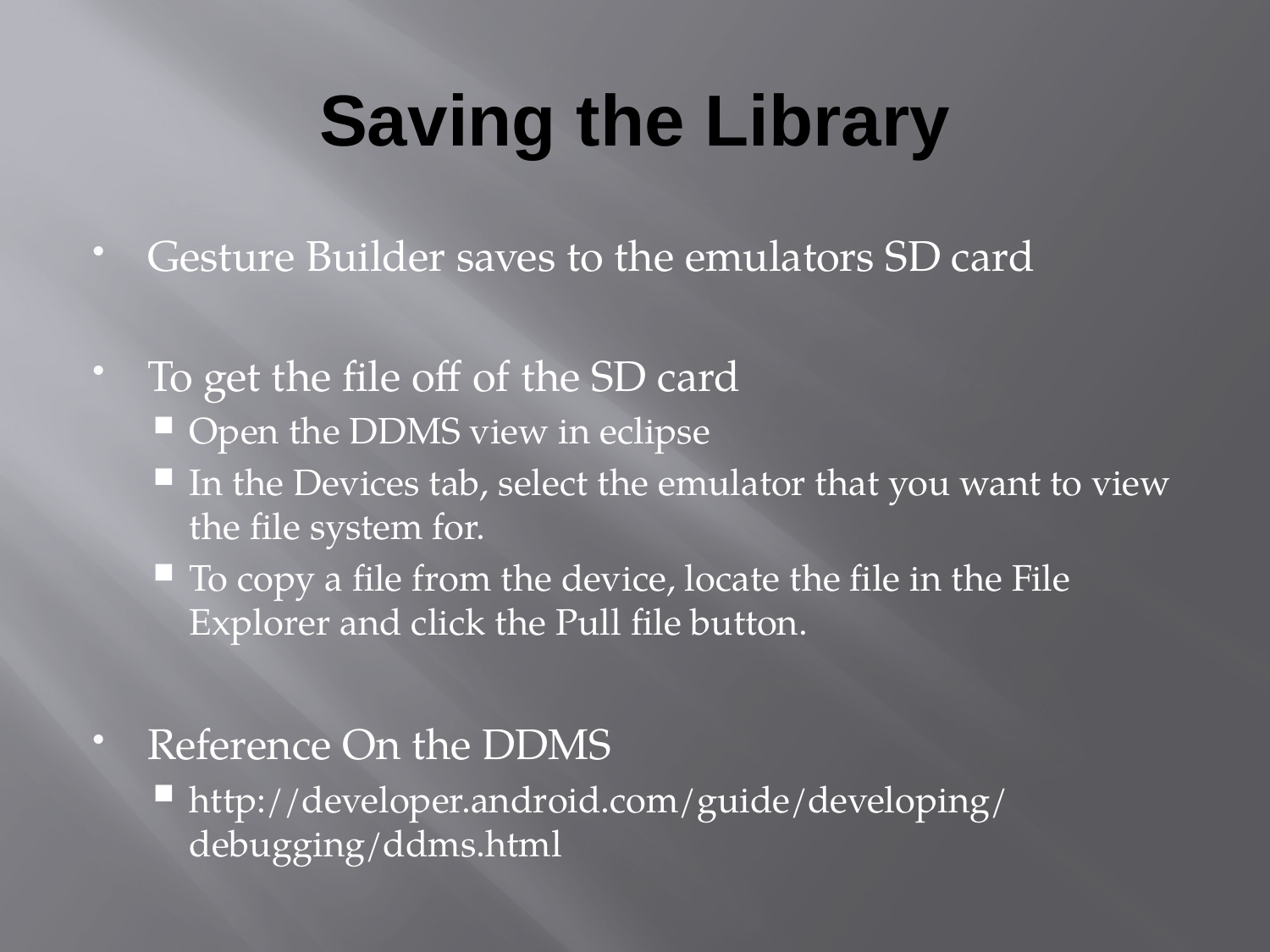

# Saving the Library
Gesture Builder saves to the emulators SD card

To get the file off of the SD card
Open the DDMS view in eclipse
In the Devices tab, select the emulator that you want to view the file system for.
To copy a file from the device, locate the file in the File Explorer and click the Pull file button.

Reference On the DDMS
http://developer.android.com/guide/developing/debugging/ddms.html